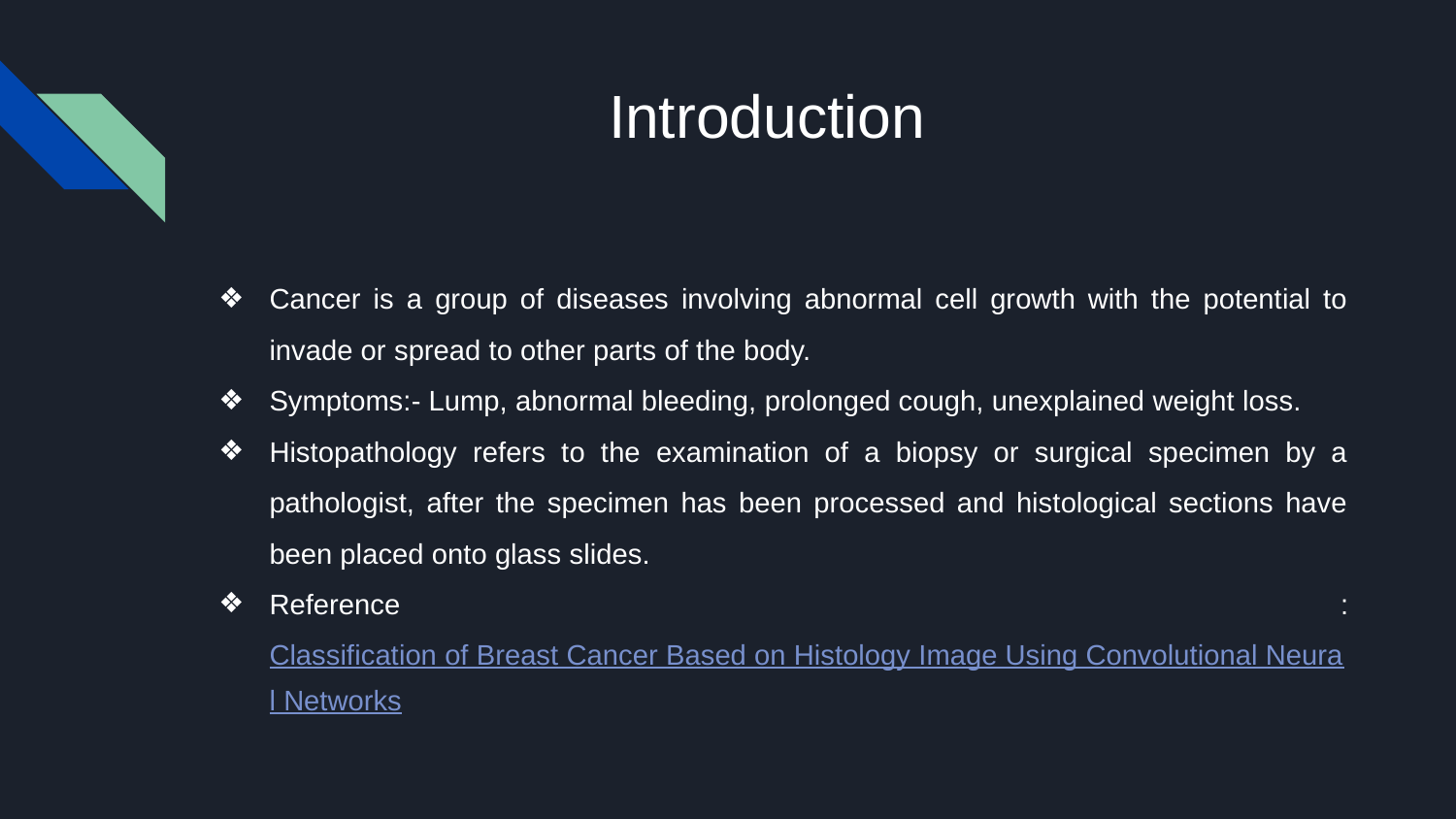

# Introduction
Cancer is a group of diseases involving abnormal cell growth with the potential to invade or spread to other parts of the body.
Symptoms:- Lump, abnormal bleeding, prolonged cough, unexplained weight loss.
Histopathology refers to the examination of a biopsy or surgical specimen by a pathologist, after the specimen has been processed and histological sections have been placed onto glass slides.
Reference : Classification of Breast Cancer Based on Histology Image Using Convolutional Neural Networks